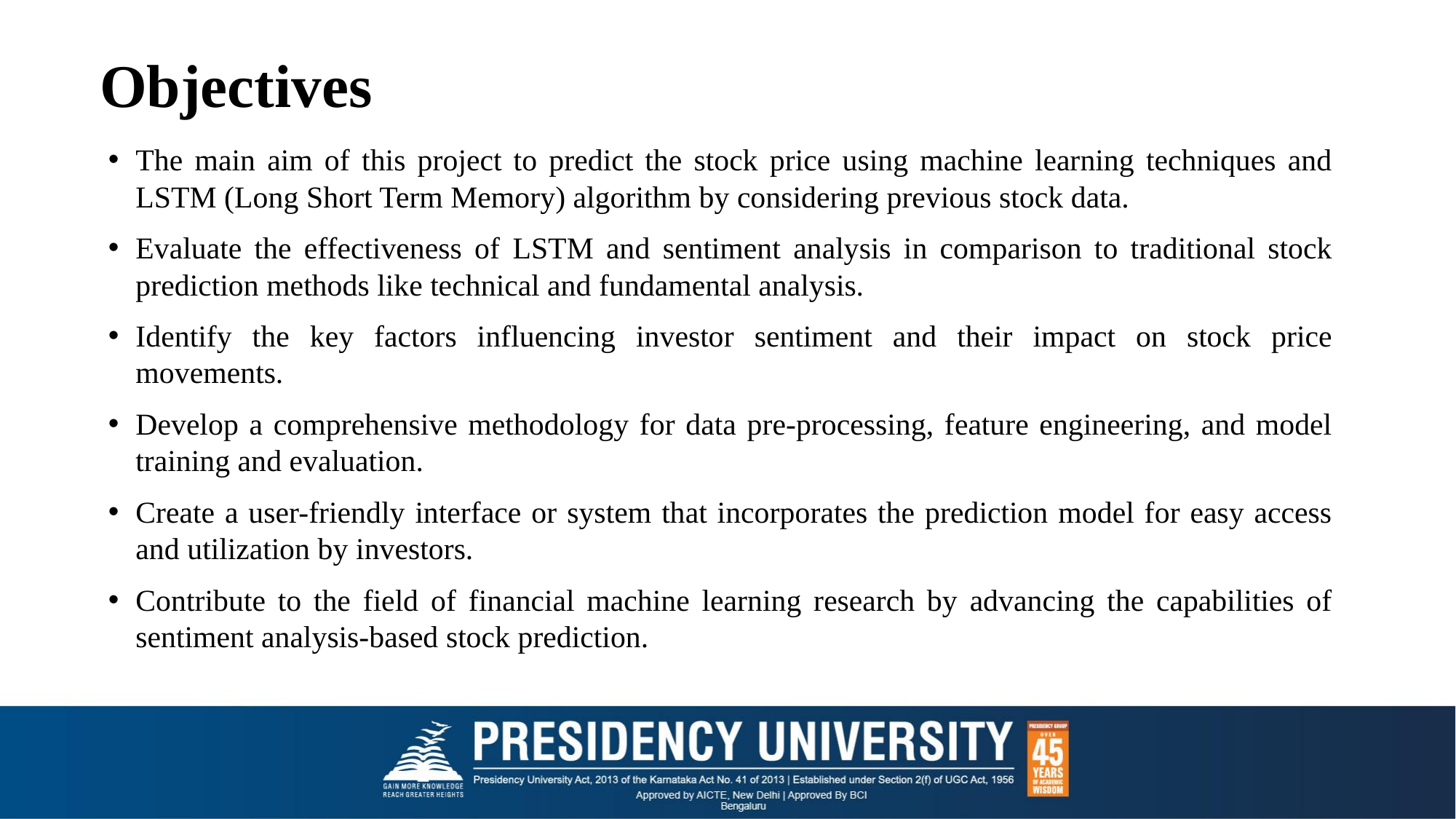

# Objectives
The main aim of this project to predict the stock price using machine learning techniques and LSTM (Long Short Term Memory) algorithm by considering previous stock data.
Evaluate the effectiveness of LSTM and sentiment analysis in comparison to traditional stock prediction methods like technical and fundamental analysis.
Identify the key factors influencing investor sentiment and their impact on stock price movements.
Develop a comprehensive methodology for data pre-processing, feature engineering, and model training and evaluation.
Create a user-friendly interface or system that incorporates the prediction model for easy access and utilization by investors.
Contribute to the field of financial machine learning research by advancing the capabilities of sentiment analysis-based stock prediction.